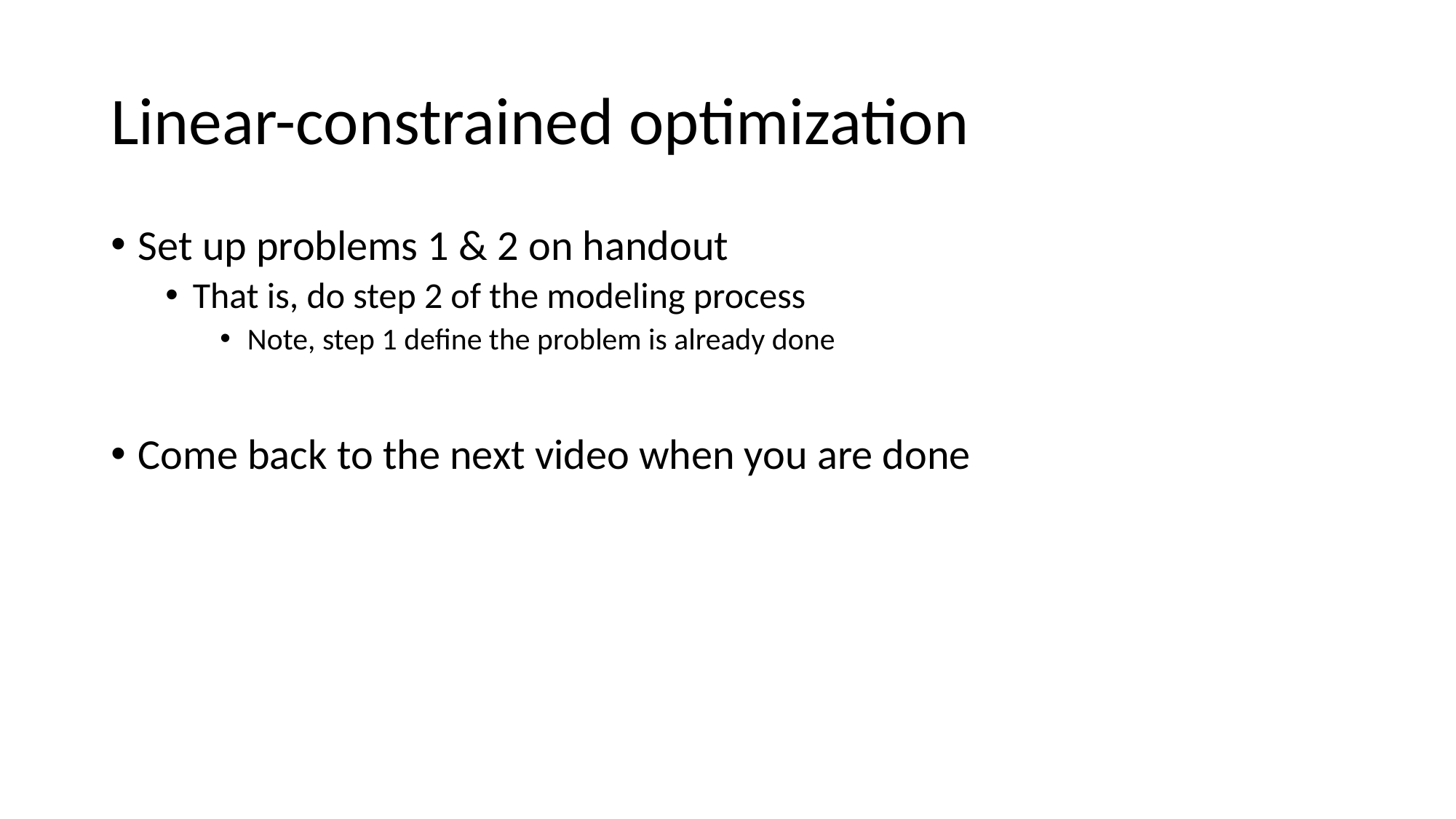

# Linear-constrained optimization
Set up problems 1 & 2 on handout
That is, do step 2 of the modeling process
Note, step 1 define the problem is already done

Come back to the next video when you are done